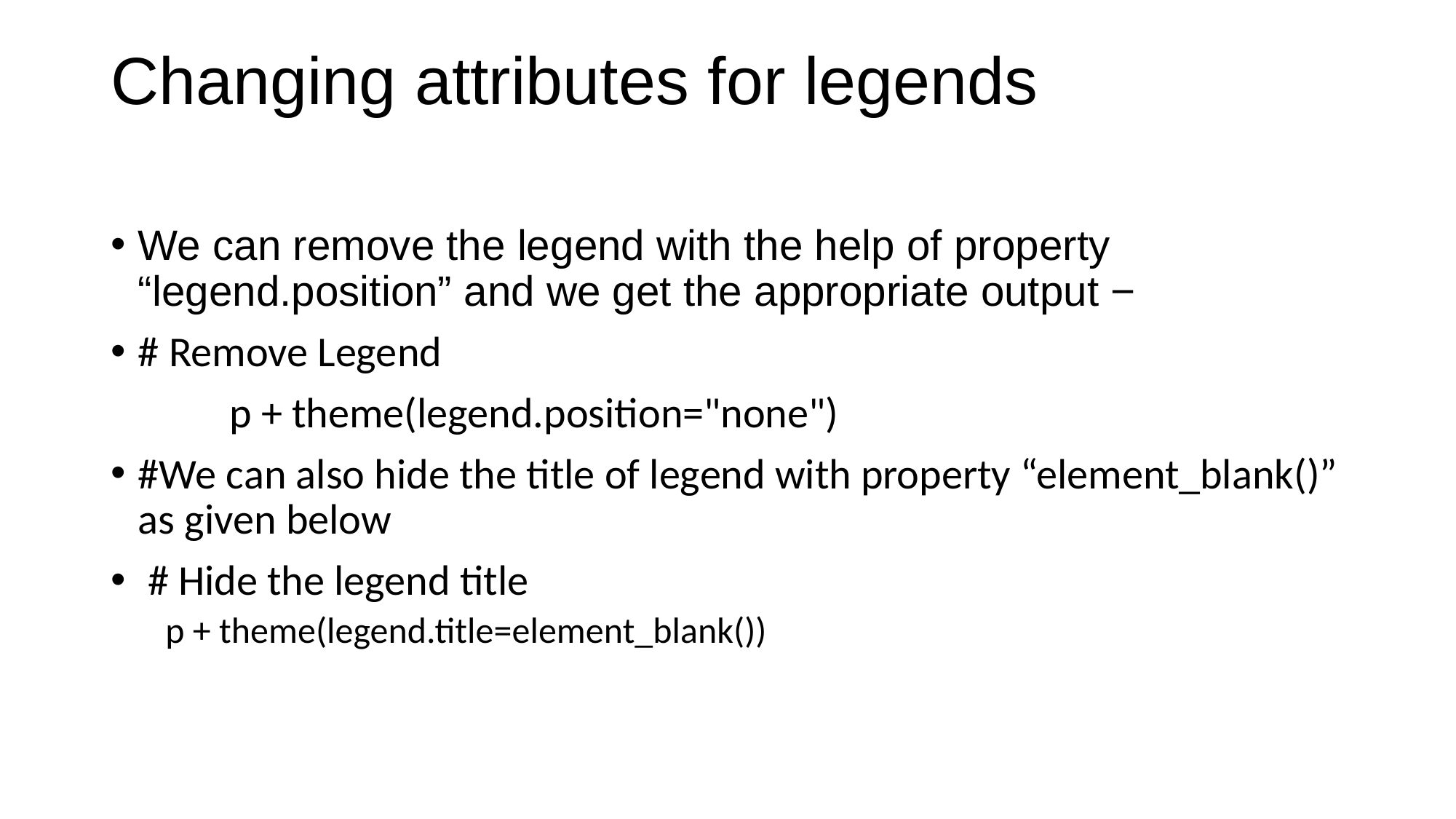

# Changing attributes for legends
We can remove the legend with the help of property “legend.position” and we get the appropriate output −
# Remove Legend
	 p + theme(legend.position="none")
#We can also hide the title of legend with property “element_blank()” as given below
 # Hide the legend title
p + theme(legend.title=element_blank())